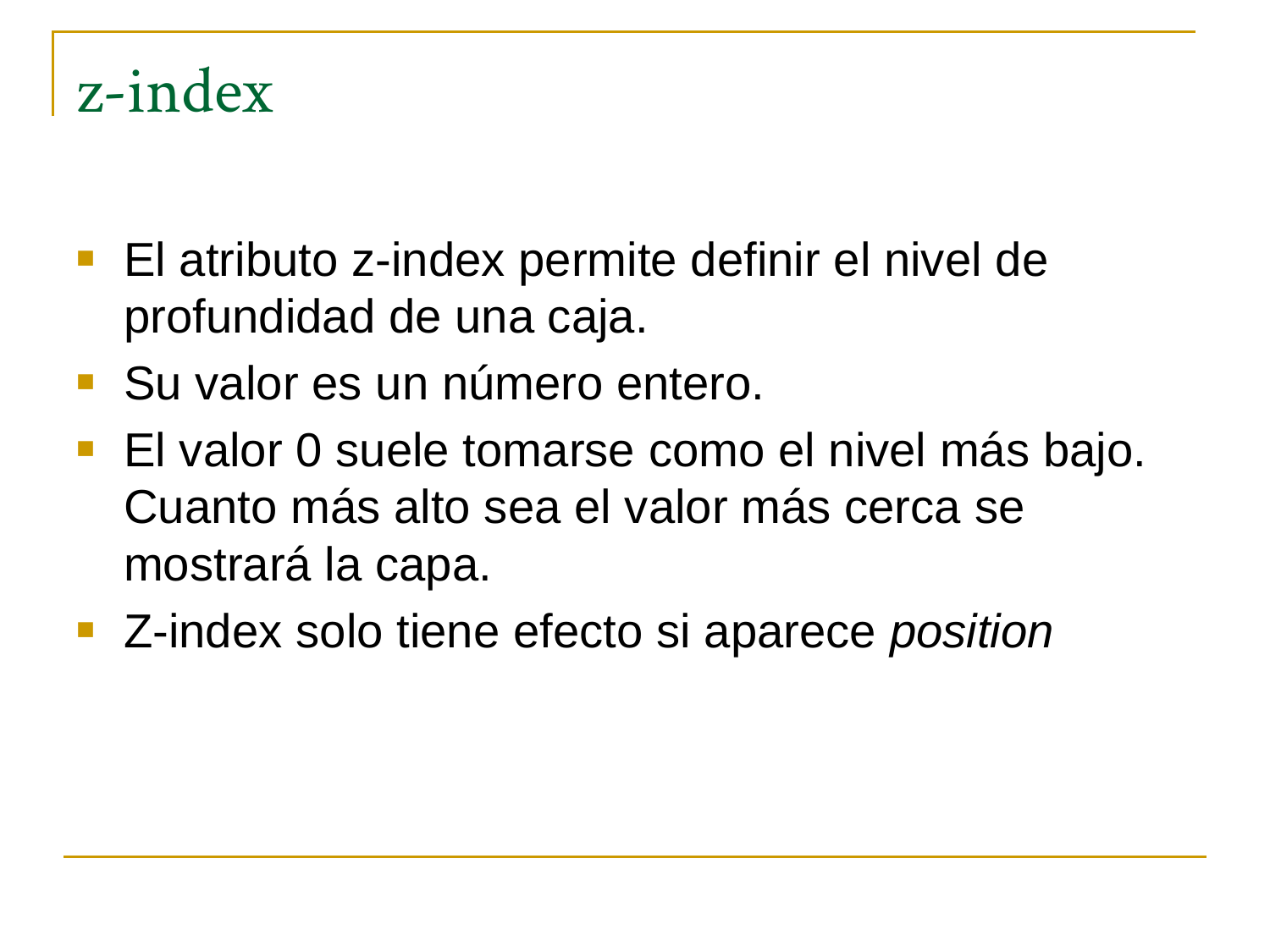

# z-index
El atributo z-index permite definir el nivel de profundidad de una caja.
Su valor es un número entero.
El valor 0 suele tomarse como el nivel más bajo. Cuanto más alto sea el valor más cerca se mostrará la capa.
Z-index solo tiene efecto si aparece position